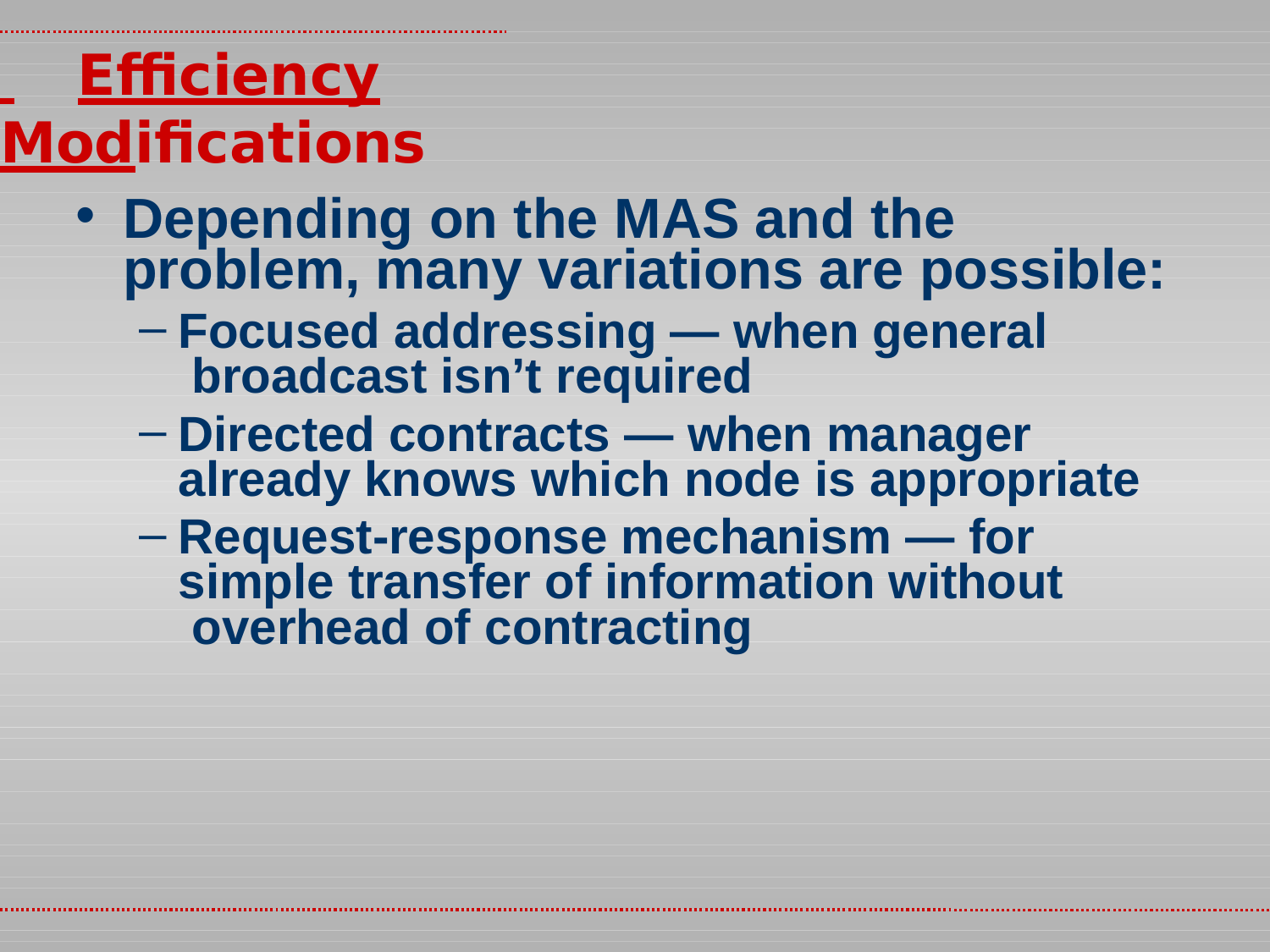

# Efficiency Modifications
Depending on the MAS and the  problem, many variations are possible:
Focused addressing — when general  broadcast isn’t required
Directed contracts — when manager  already knows which node is appropriate
Request-response mechanism — for  simple transfer of information without  overhead of contracting